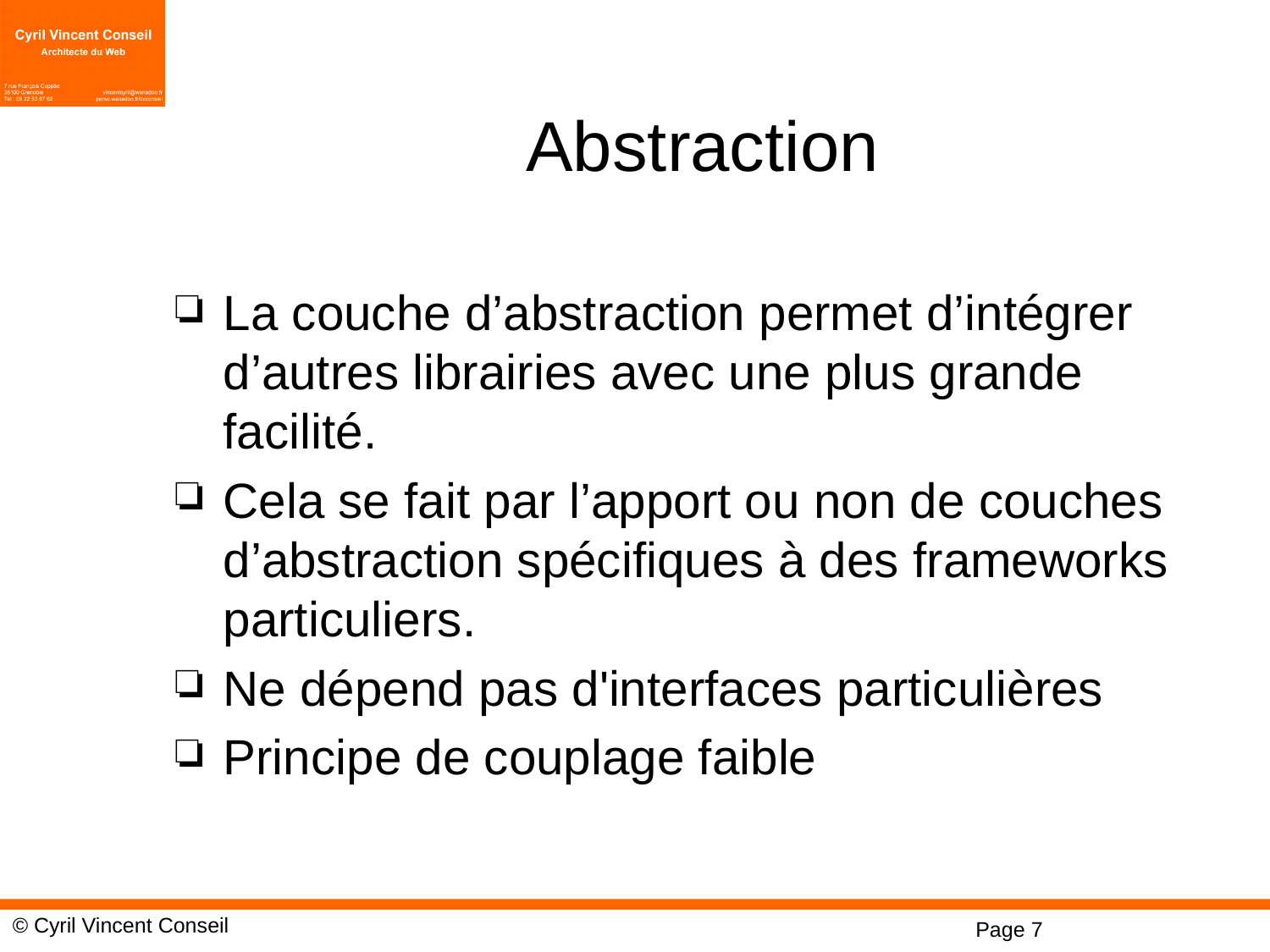

# Abstraction
La couche d’abstraction permet d’intégrer d’autres librairies avec une plus grande facilité.
Cela se fait par l’apport ou non de couches d’abstraction spécifiques à des frameworks particuliers.
Ne dépend pas d'interfaces particulières
Principe de couplage faible